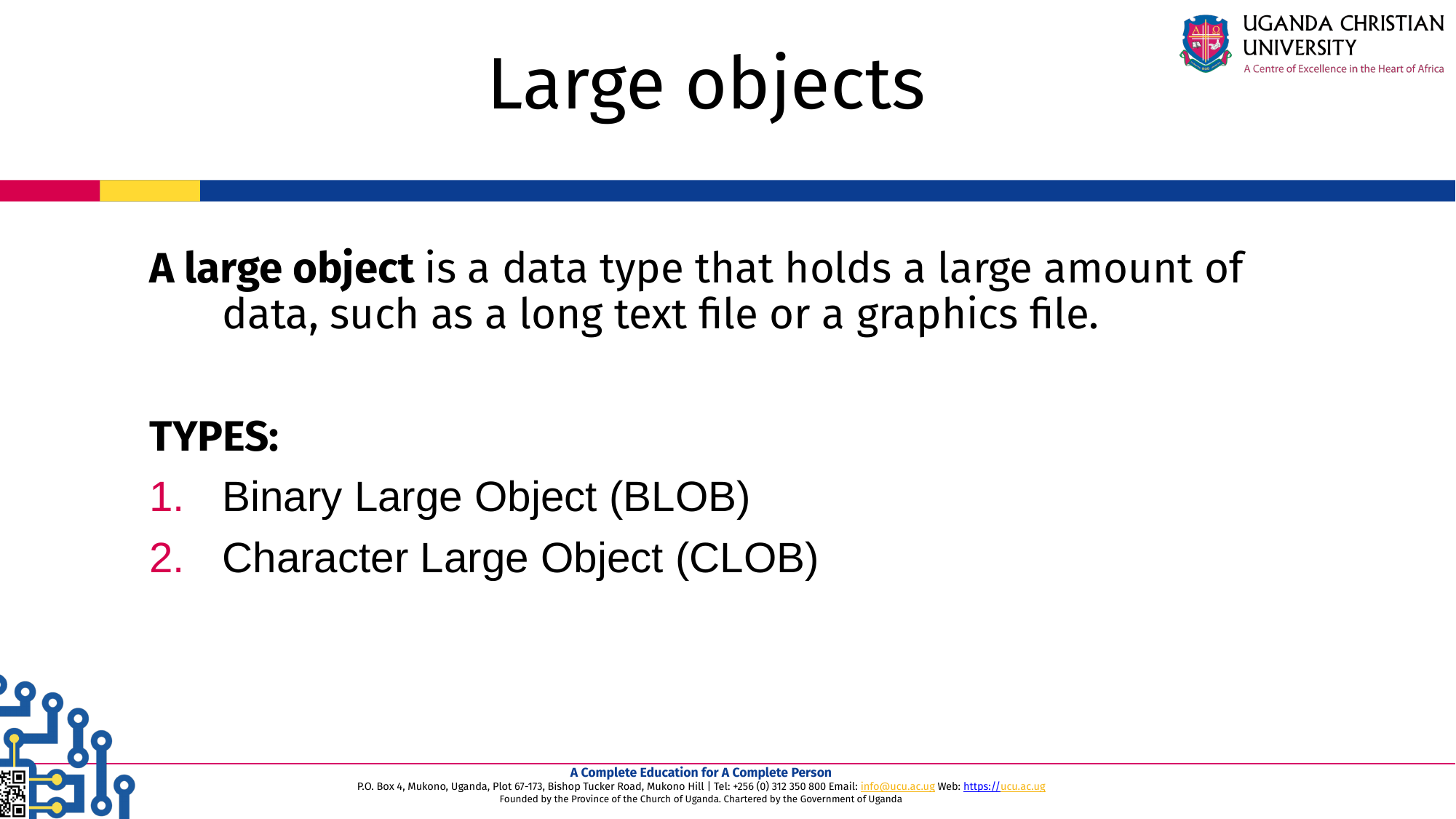

Large objects
A large object is a data type that holds a large amount of data, such as a long text file or a graphics file.

TYPES:
Binary Large Object (BLOB)
Character Large Object (CLOB)

8